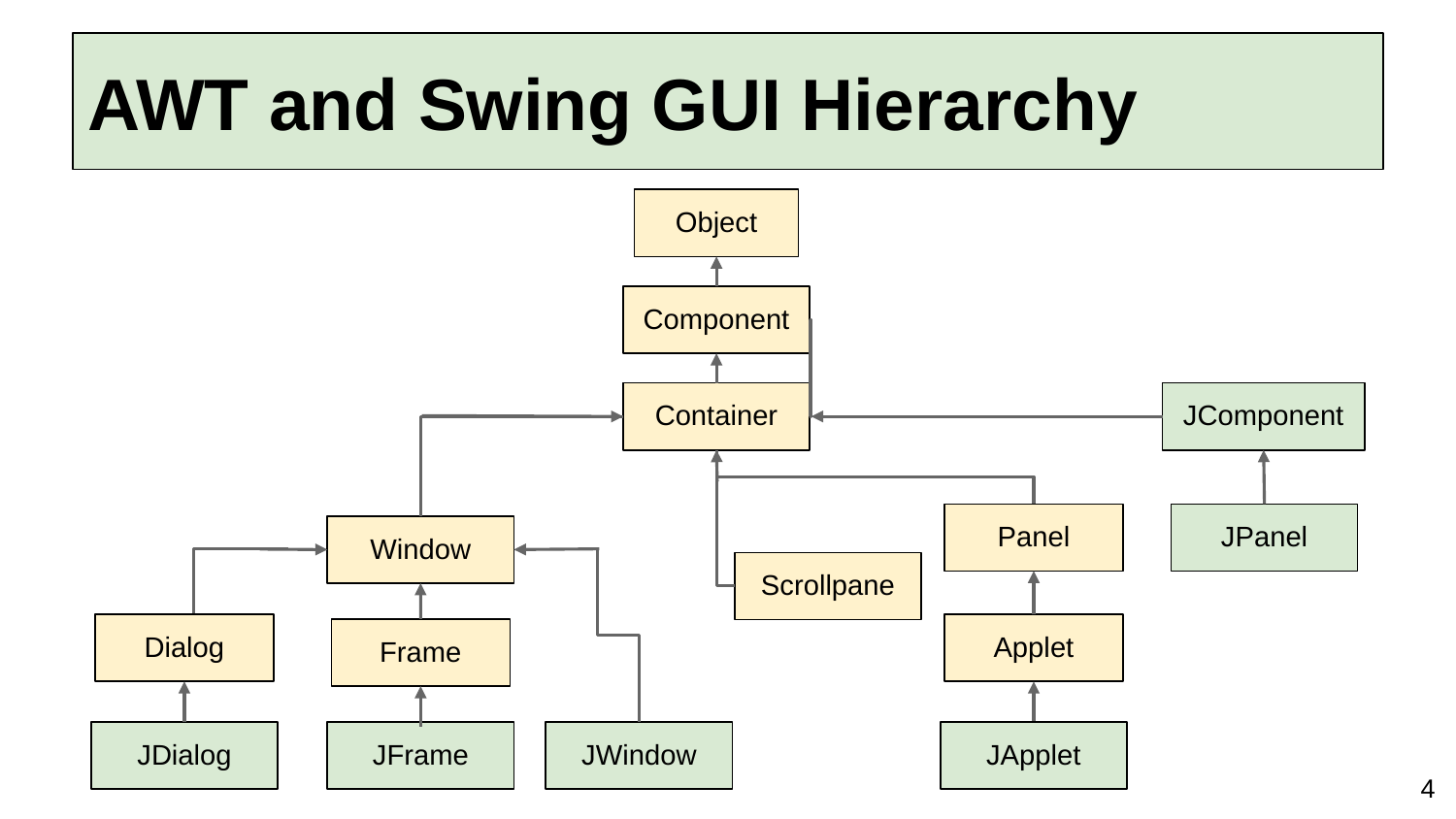

# AWT and Swing GUI Hierarchy
Object
Component

Container

JComponent

JPanel

Panel

Window

Scrollpane
Dialog
Applet

Frame
JDialog

JWindow

JApplet

JFrame

4